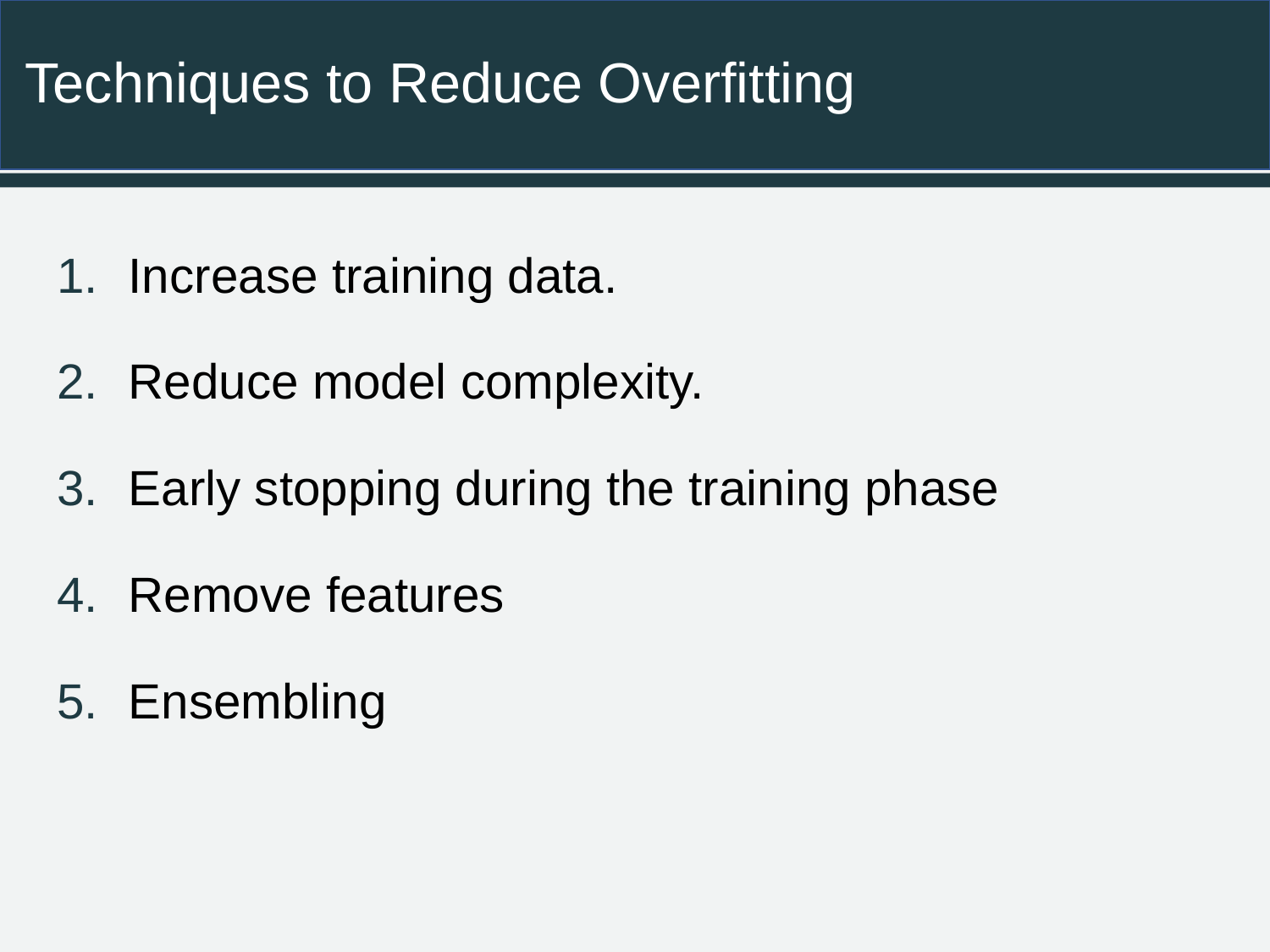

# Techniques to Reduce Overfitting
Increase training data.
Reduce model complexity.
Early stopping during the training phase
Remove features
Ensembling